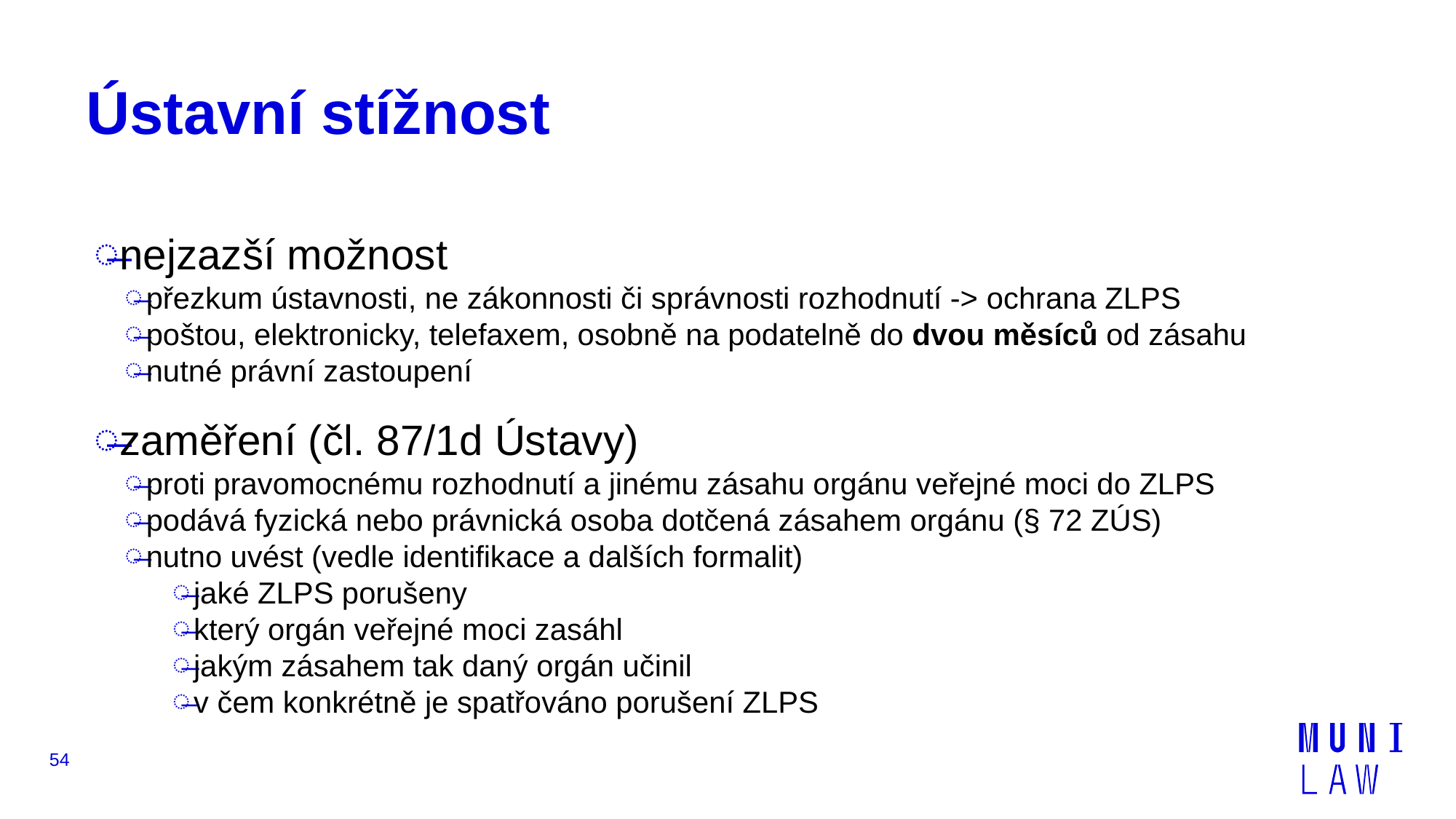

# Ústavní stížnost
nejzazší možnost
přezkum ústavnosti, ne zákonnosti či správnosti rozhodnutí -> ochrana ZLPS
poštou, elektronicky, telefaxem, osobně na podatelně do dvou měsíců od zásahu
nutné právní zastoupení
zaměření (čl. 87/1d Ústavy)
proti pravomocnému rozhodnutí a jinému zásahu orgánu veřejné moci do ZLPS
podává fyzická nebo právnická osoba dotčená zásahem orgánu (§ 72 ZÚS)
nutno uvést (vedle identifikace a dalších formalit)
jaké ZLPS porušeny
který orgán veřejné moci zasáhl
jakým zásahem tak daný orgán učinil
v čem konkrétně je spatřováno porušení ZLPS
54